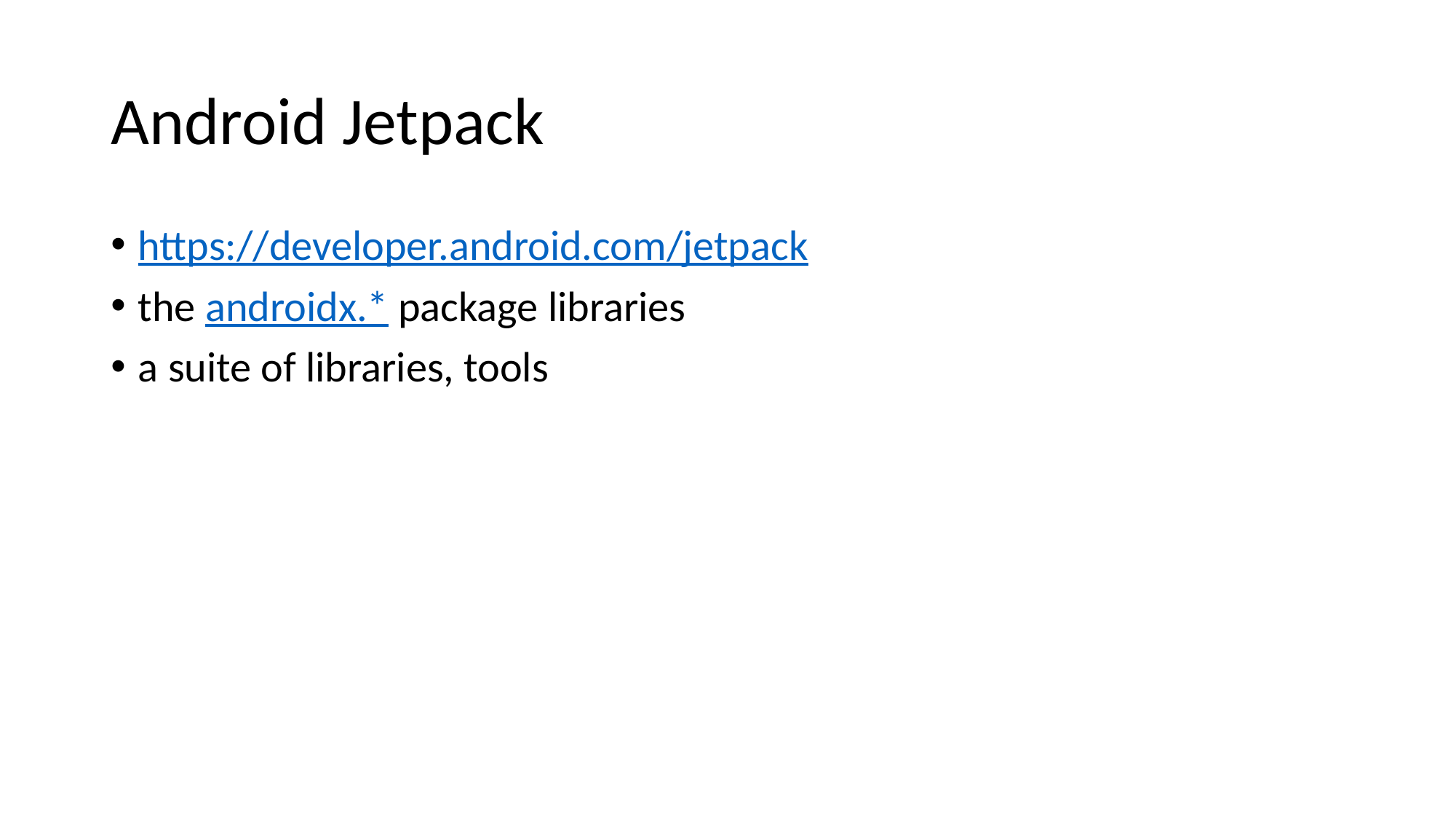

# Android Jetpack
https://developer.android.com/jetpack
the androidx.* package libraries
a suite of libraries, tools